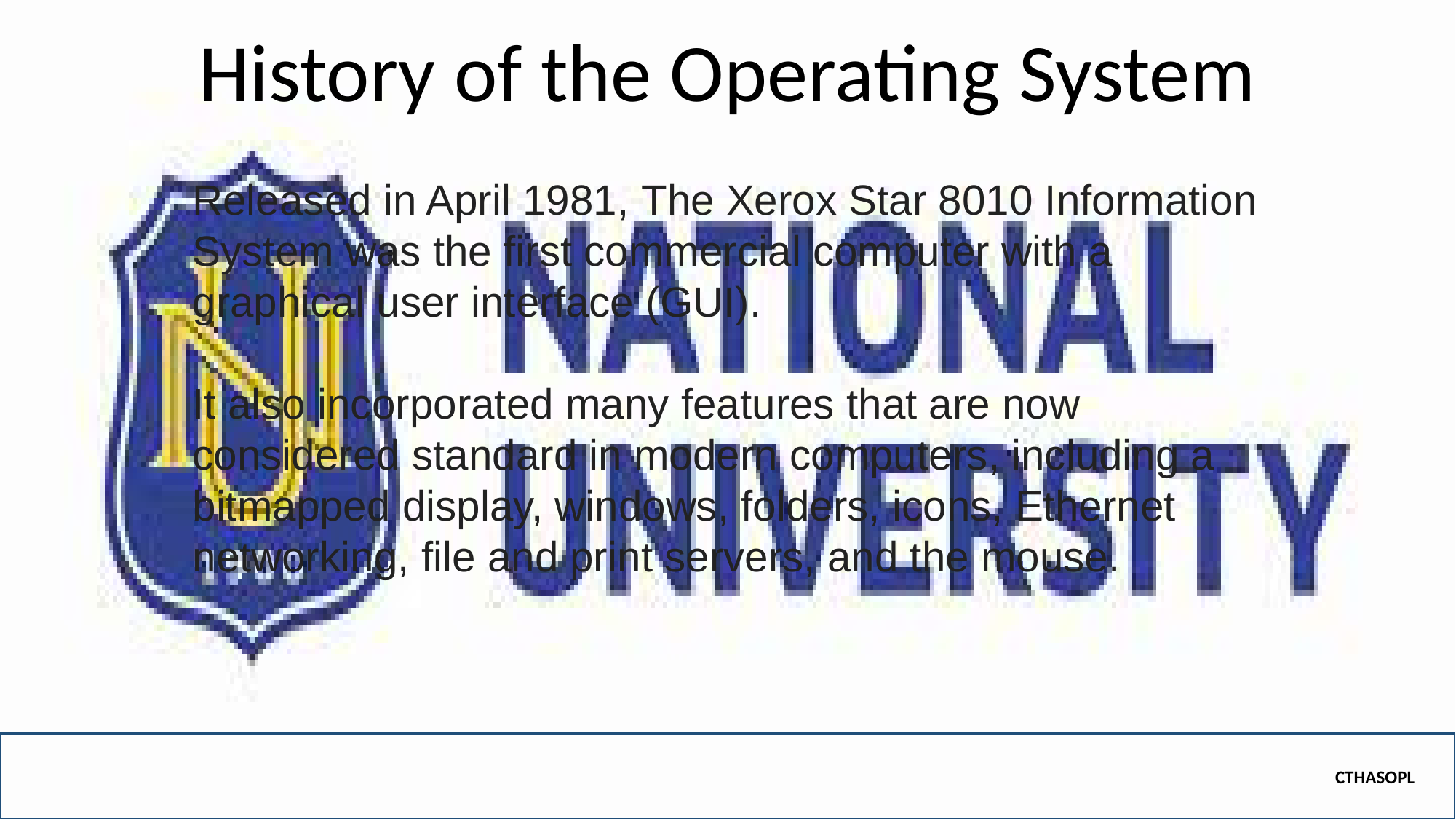

# History of the Operating System
Released in April 1981, The Xerox Star 8010 Information System was the first commercial computer with a graphical user interface (GUI). 
It also incorporated many features that are now considered standard in modern computers, including a bitmapped display, windows, folders, icons, Ethernet networking, file and print servers, and the mouse.
CTHASOPL